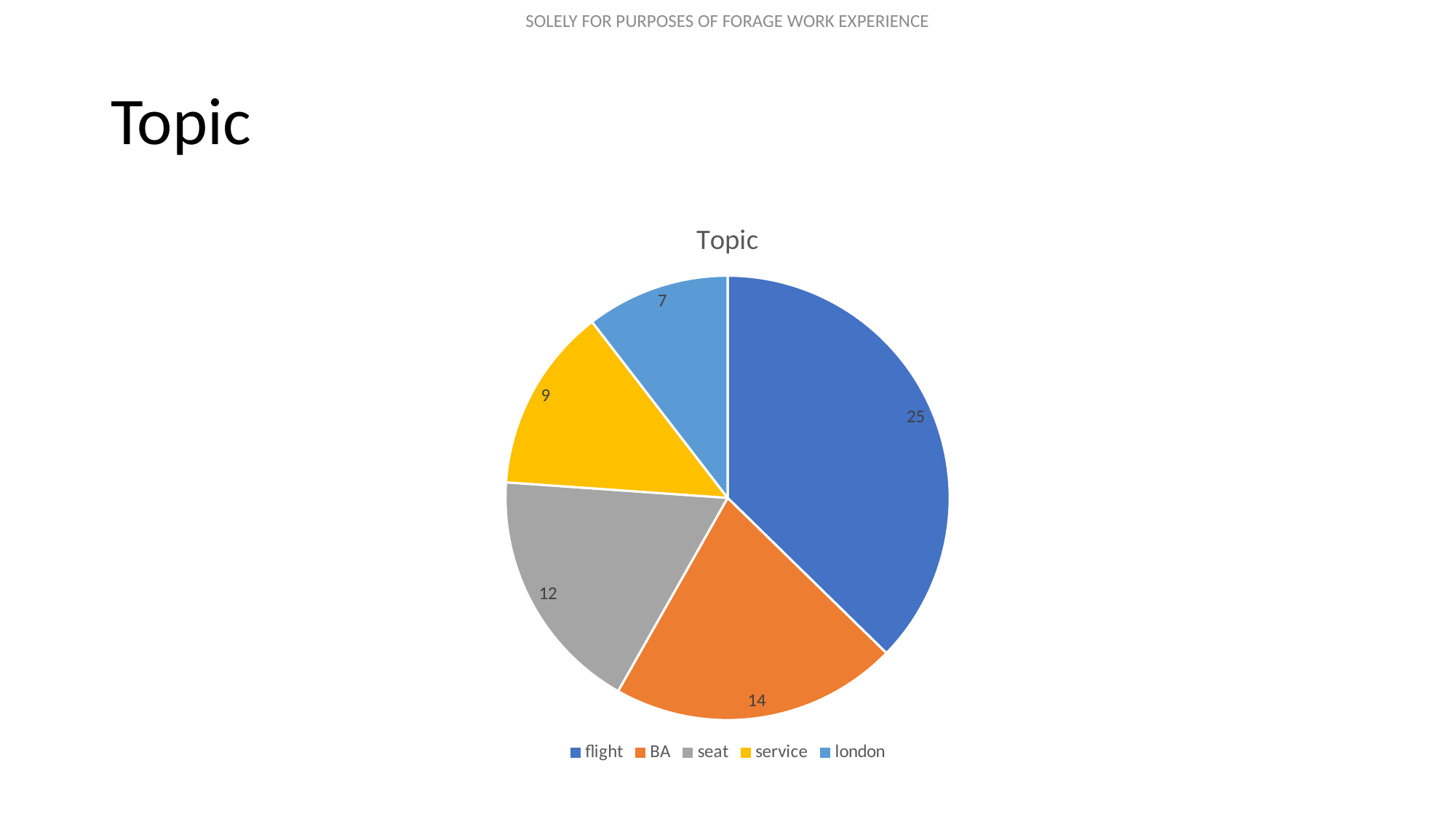

# Topic

### Chart:

| Category | Topic |
|---|---|
| flight | 25.0 |
| BA | 14.0 |
| seat | 12.0 |
| service | 9.0 |
| london | 7.0 |